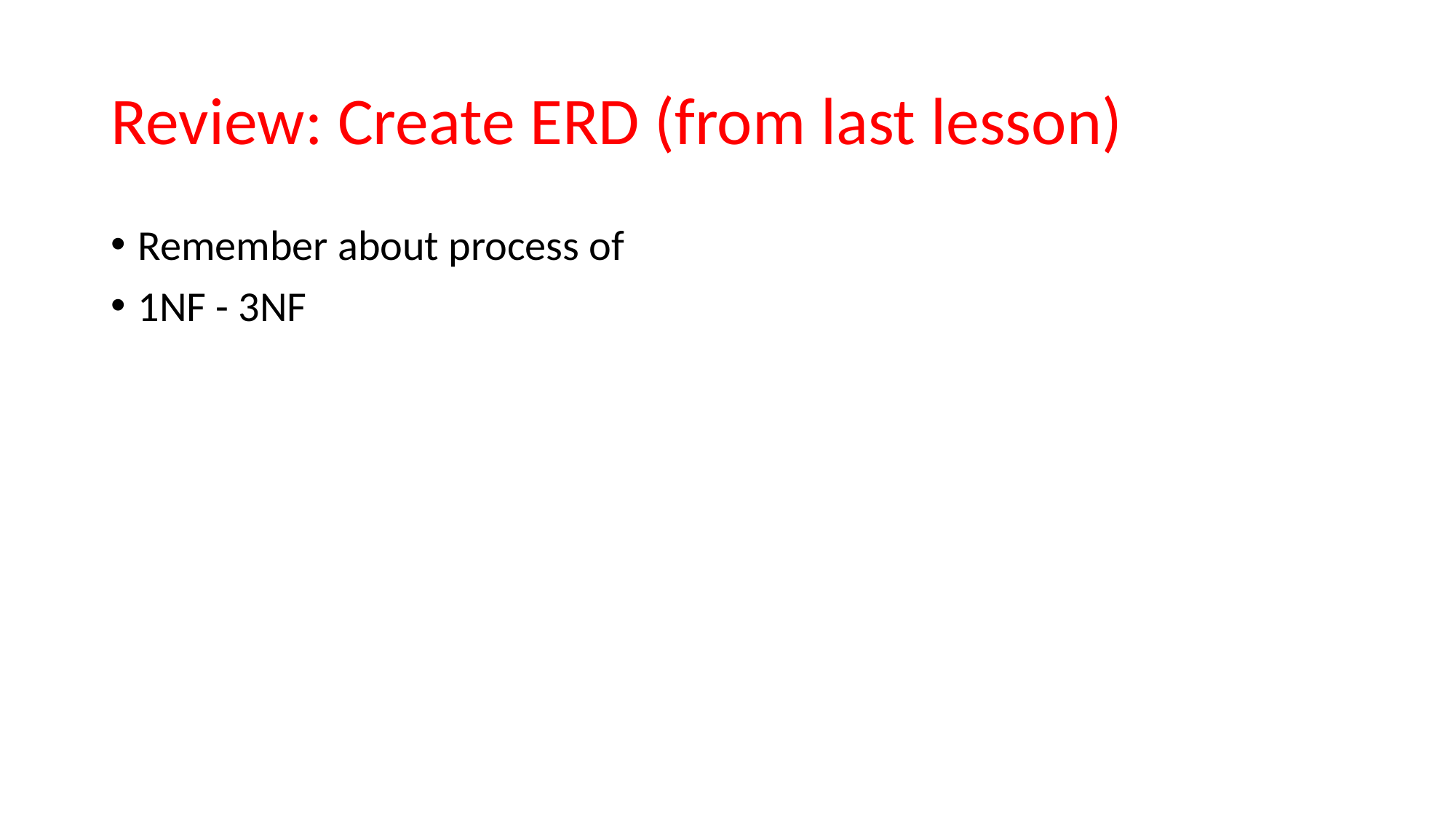

# Review: Create ERD (from last lesson)
Remember about process of
1NF - 3NF